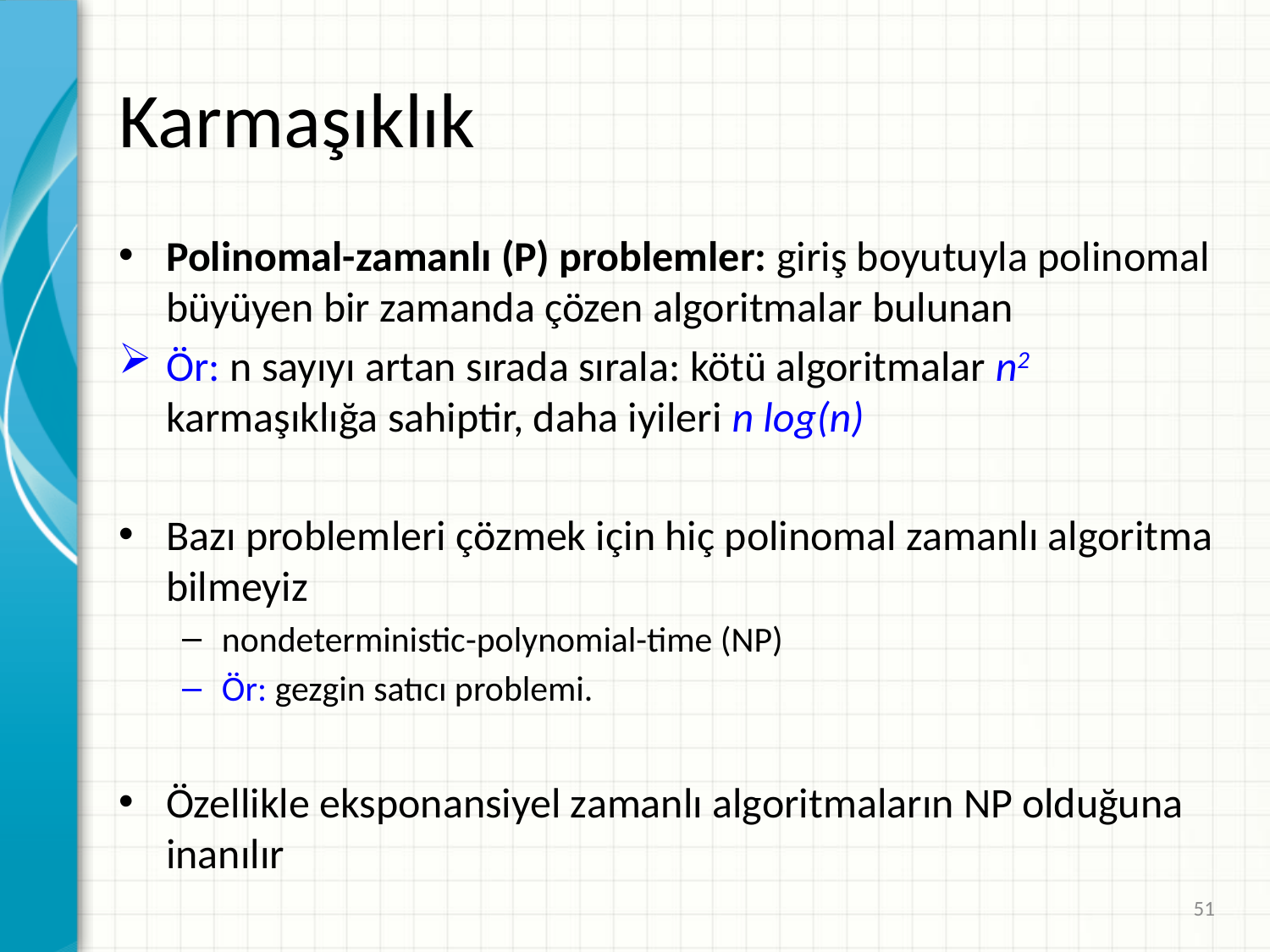

# Karmaşıklık
Polinomal-zamanlı (P) problemler: giriş boyutuyla polinomal büyüyen bir zamanda çözen algoritmalar bulunan
Ör: n sayıyı artan sırada sırala: kötü algoritmalar n2 karmaşıklığa sahiptir, daha iyileri n log(n)

Bazı problemleri çözmek için hiç polinomal zamanlı algoritma bilmeyiz
nondeterministic-polynomial-time (NP)
Ör: gezgin satıcı problemi.

Özellikle eksponansiyel zamanlı algoritmaların NP olduğuna inanılır
51